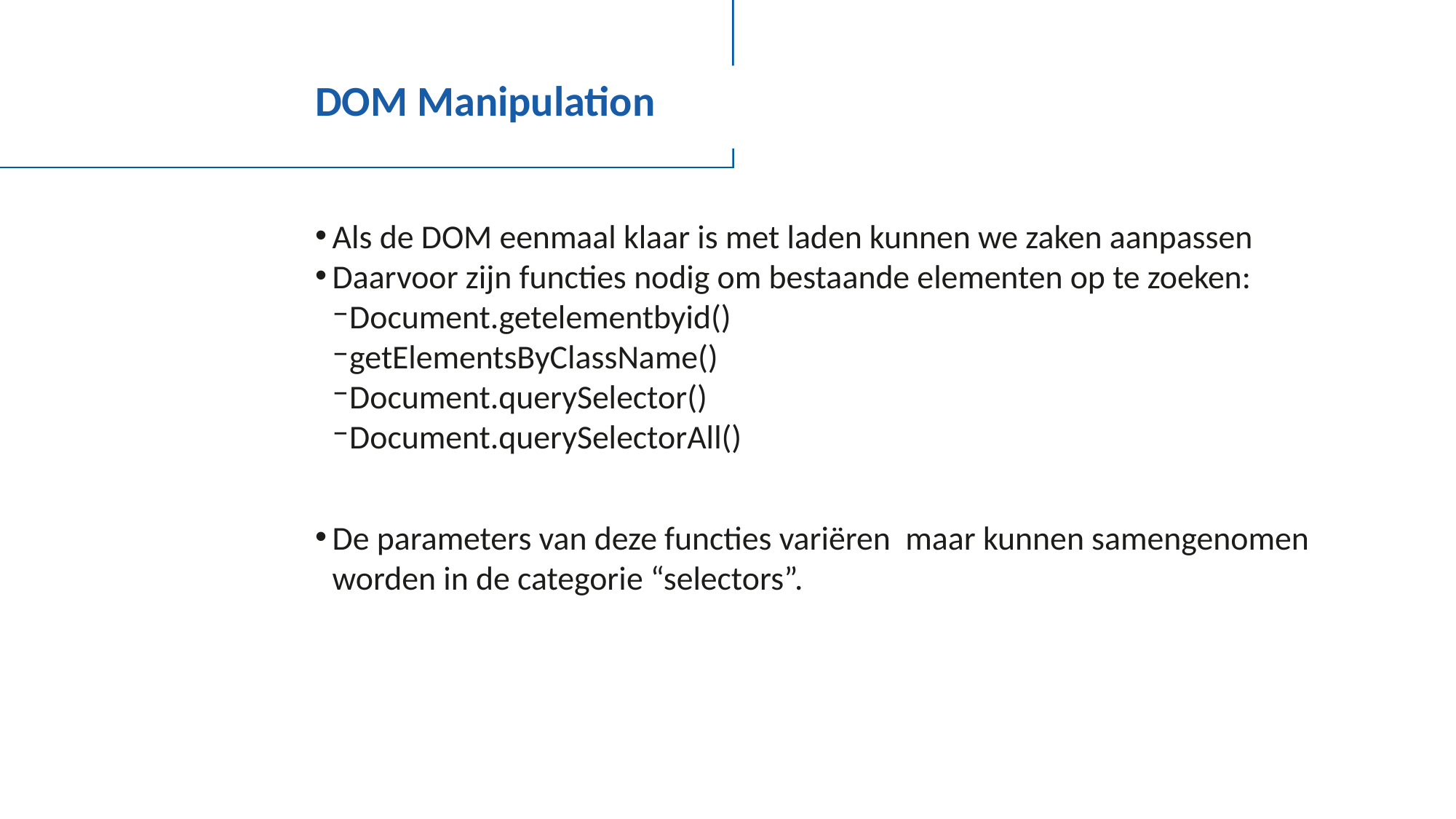

# DOM Manipulation
Als de DOM eenmaal klaar is met laden kunnen we zaken aanpassen
Daarvoor zijn functies nodig om bestaande elementen op te zoeken:
Document.getelementbyid()
getElementsByClassName()
Document.querySelector()
Document.querySelectorAll()

De parameters van deze functies variëren  maar kunnen samengenomen worden in de categorie “selectors”.